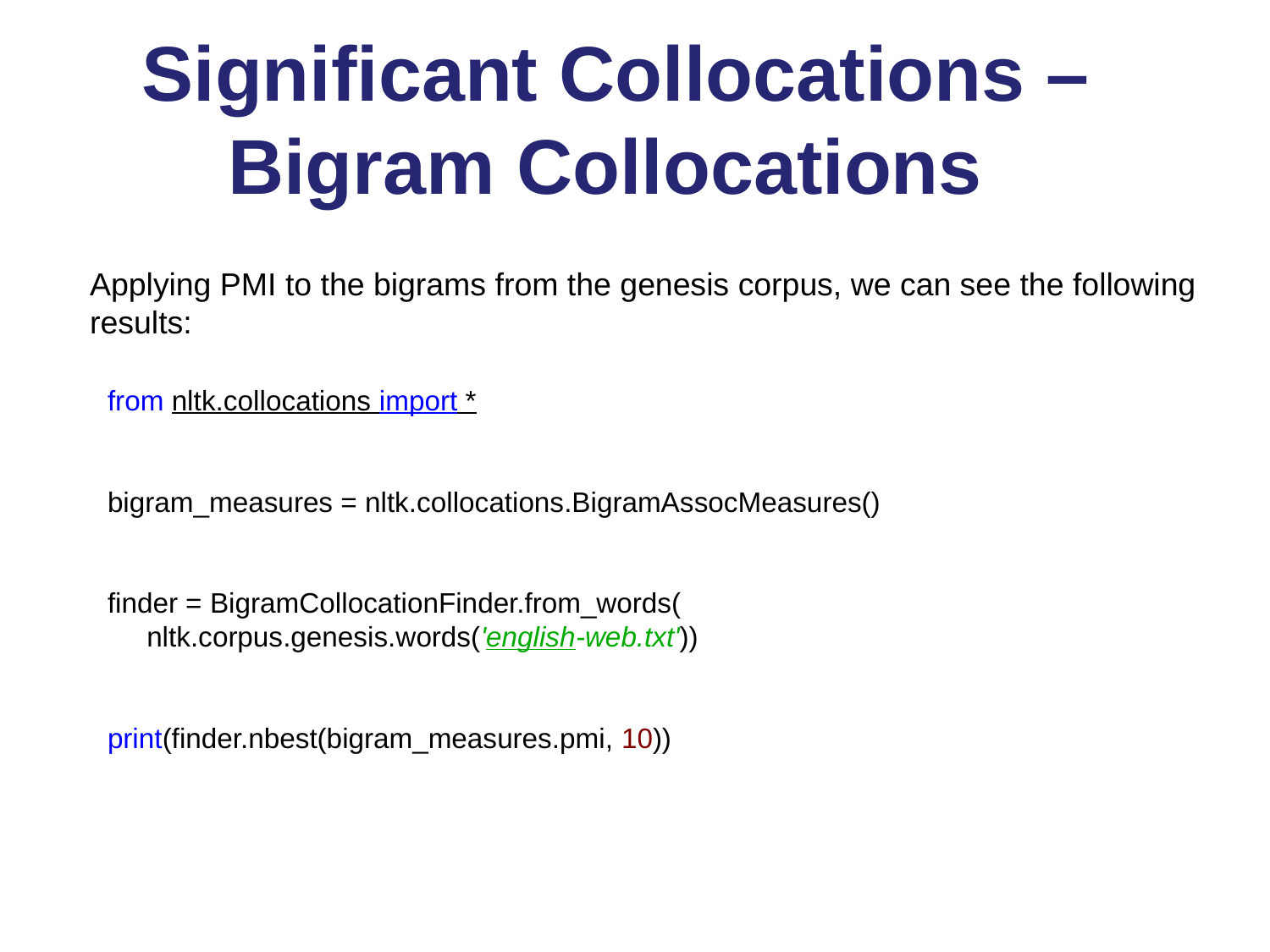

# Significant Collocations – Bigram Collocations

Applying PMI to the bigrams from the genesis corpus, we can see the following results:

from nltk.collocations import *

bigram_measures = nltk.collocations.BigramAssocMeasures()

finder = BigramCollocationFinder.from_words(
     nltk.corpus.genesis.words('english-web.txt'))

print(finder.nbest(bigram_measures.pmi, 10))